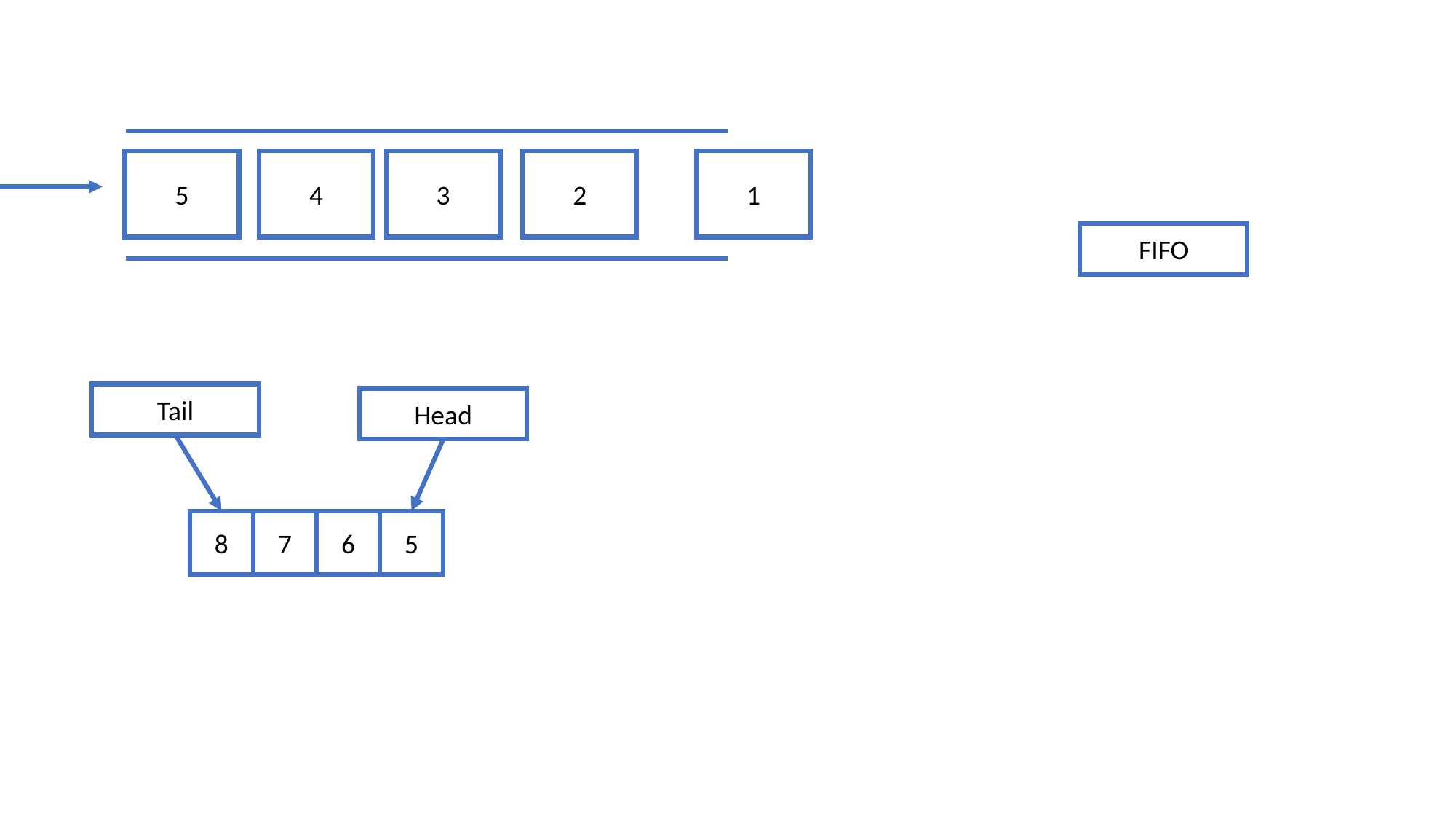

5
4
3
2
1
FIFO
Tail
Head
8
7
6
5